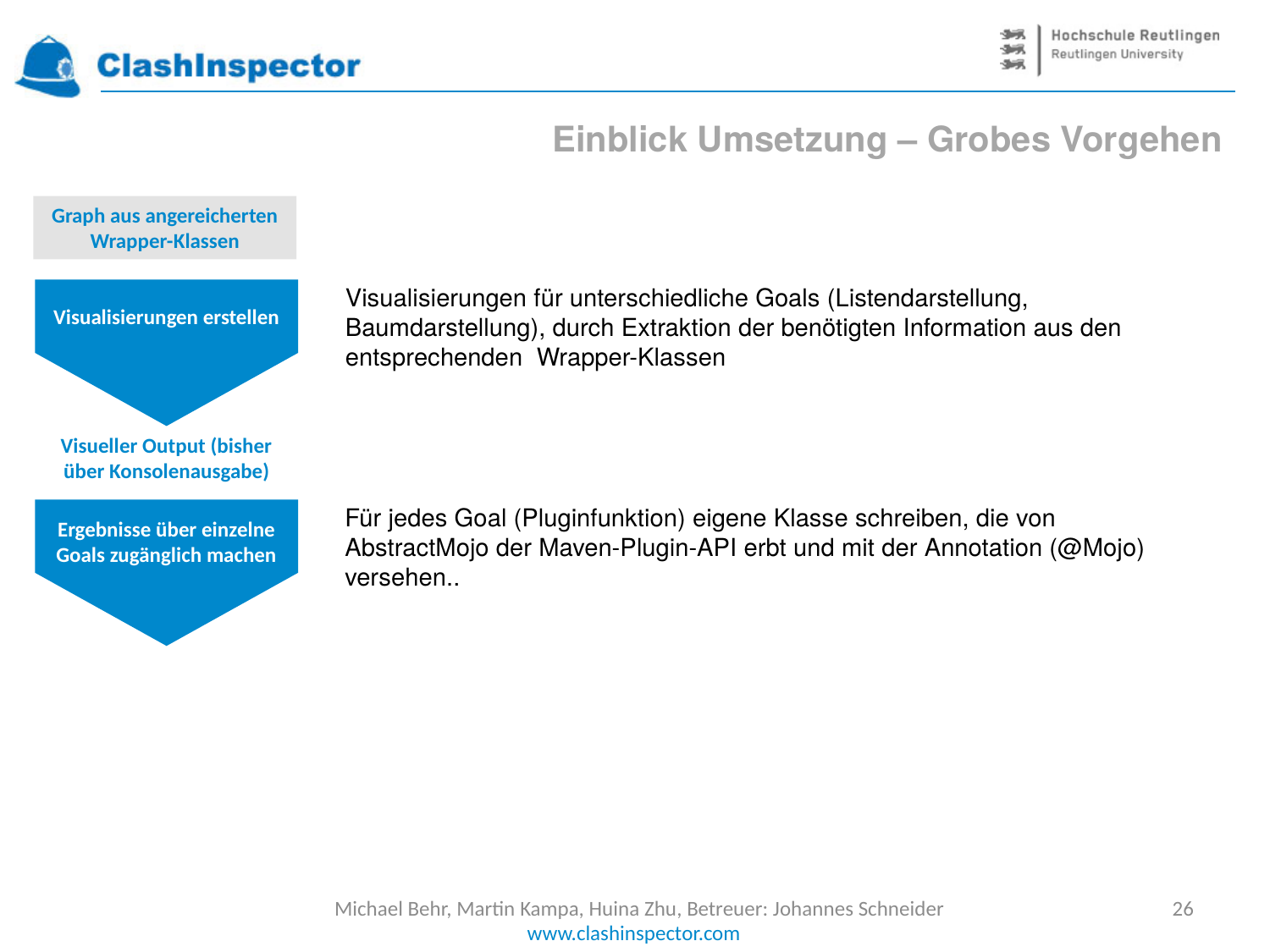

Einblick Umsetzung – Grobes Vorgehen
Graph aus angereicherten Wrapper-Klassen

Visualisierungen für unterschiedliche Goals (Listendarstellung, Baumdarstellung), durch Extraktion der benötigten Information aus den entsprechenden  Wrapper-Klassen
Visualisierungen erstellen
Visueller Output (bisher über Konsolenausgabe)

Für jedes Goal (Pluginfunktion) eigene Klasse schreiben, die von AbstractMojo der Maven-Plugin-API erbt und mit der Annotation (@Mojo) versehen..
Ergebnisse über einzelne Goals zugänglich machen
Michael Behr, Martin Kampa, Huina Zhu, Betreuer: Johannes Schneider
26